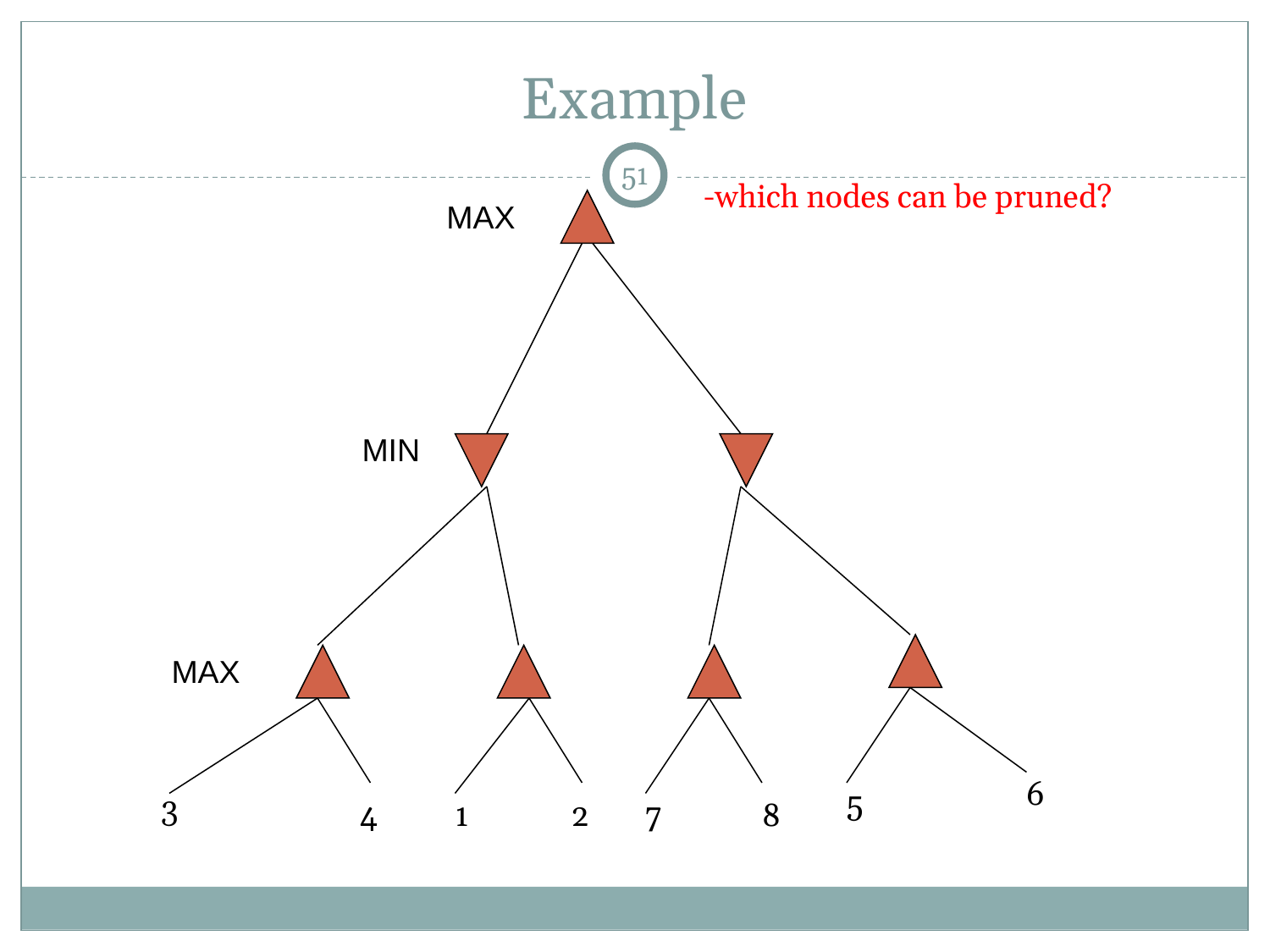

# Example
51
-which nodes can be pruned?

MAX

MIN

MAX

6
5
3
4
1
2
7
8